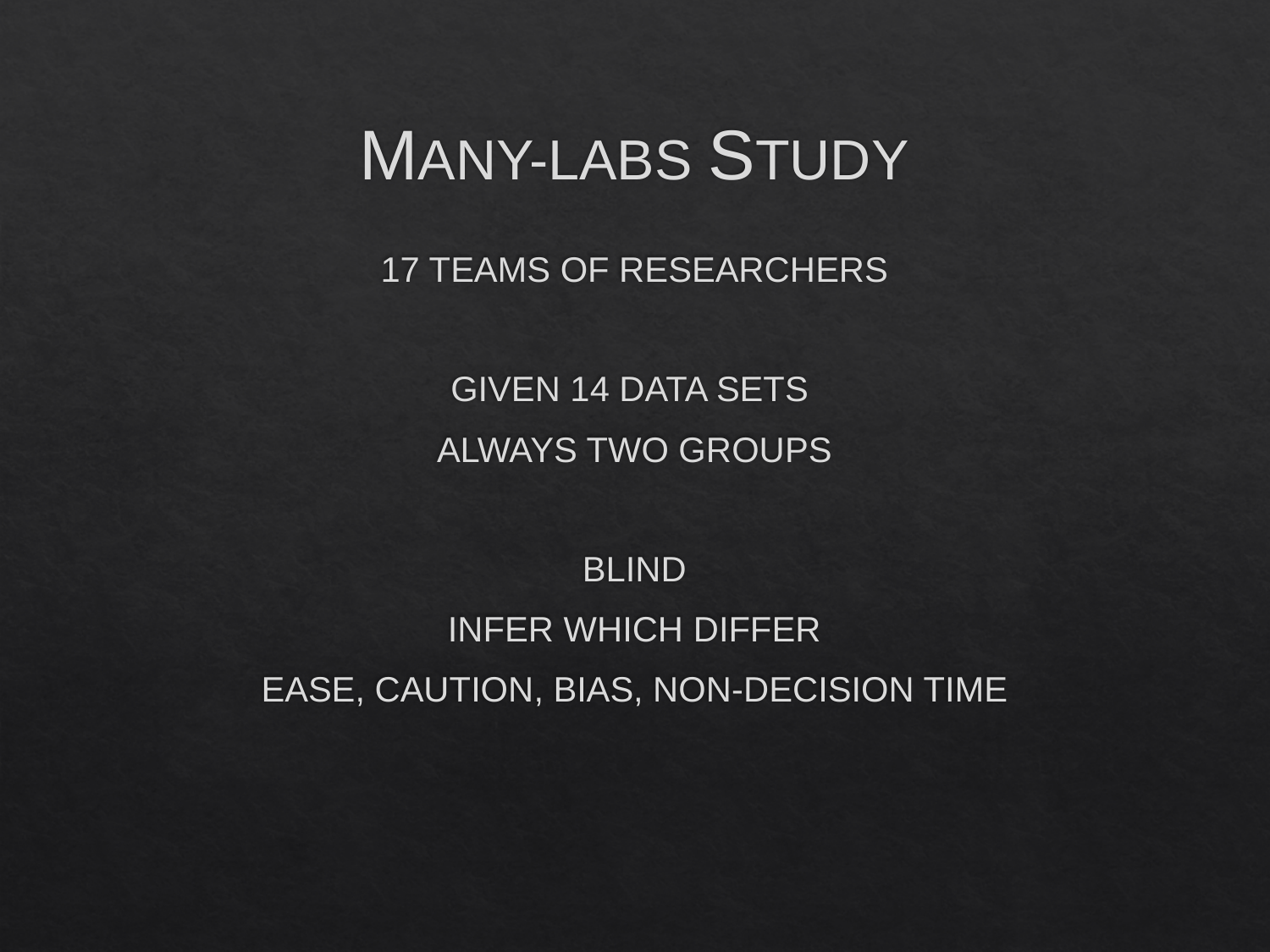

# MANY-LABS STUDY
17 TEAMS OF RESEARCHERS

GIVEN 14 DATA SETS
ALWAYS TWO GROUPS

BLIND
INFER WHICH DIFFER
EASE, CAUTION, BIAS, NON-DECISION TIME